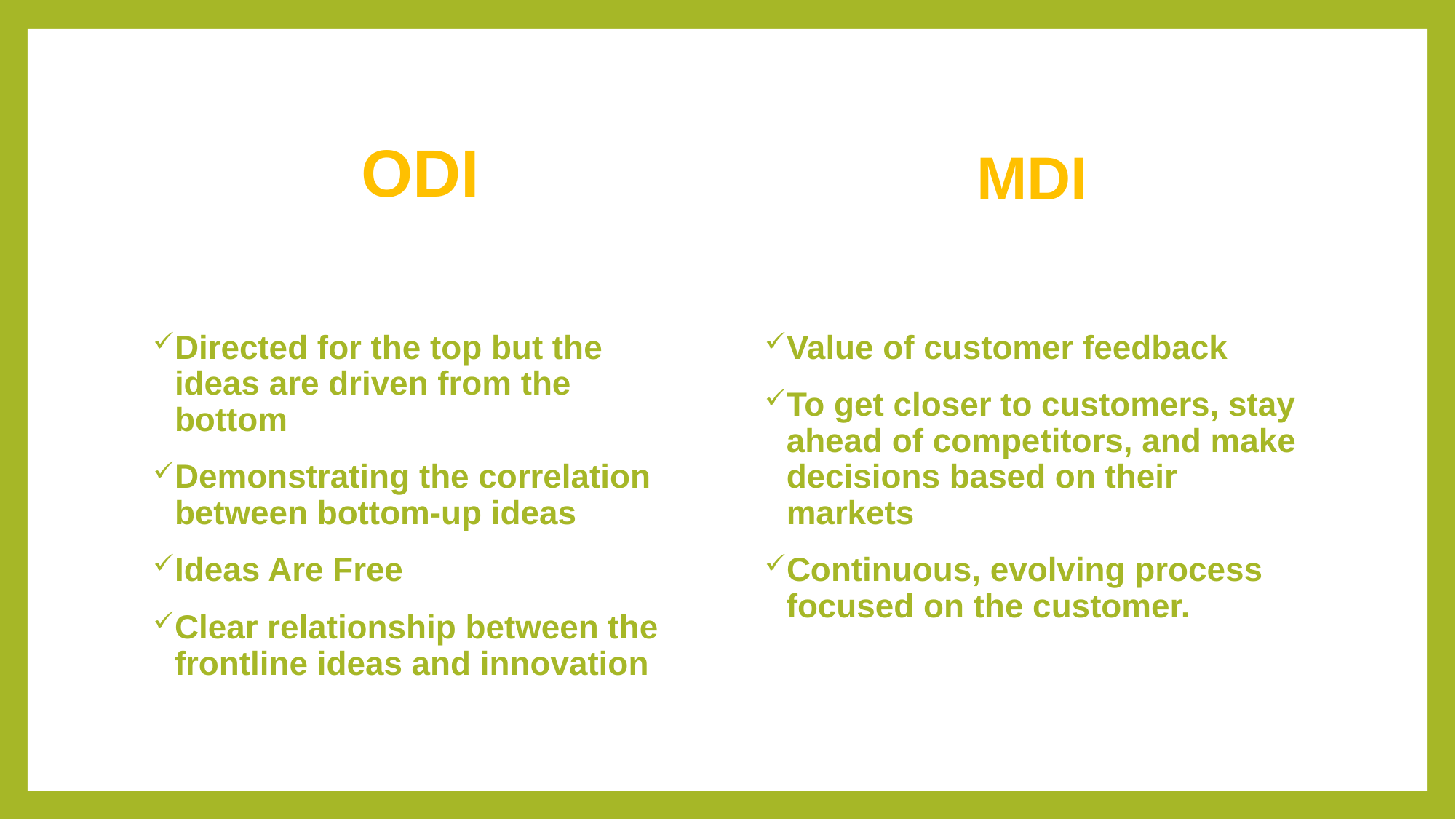

ODI
MDI
Value of customer feedback
To get closer to customers, stay ahead of competitors, and make decisions based on their markets
Continuous, evolving process focused on the customer.
Directed for the top but the ideas are driven from the bottom
Demonstrating the correlation between bottom-up ideas
Ideas Are Free
Clear relationship between the frontline ideas and innovation